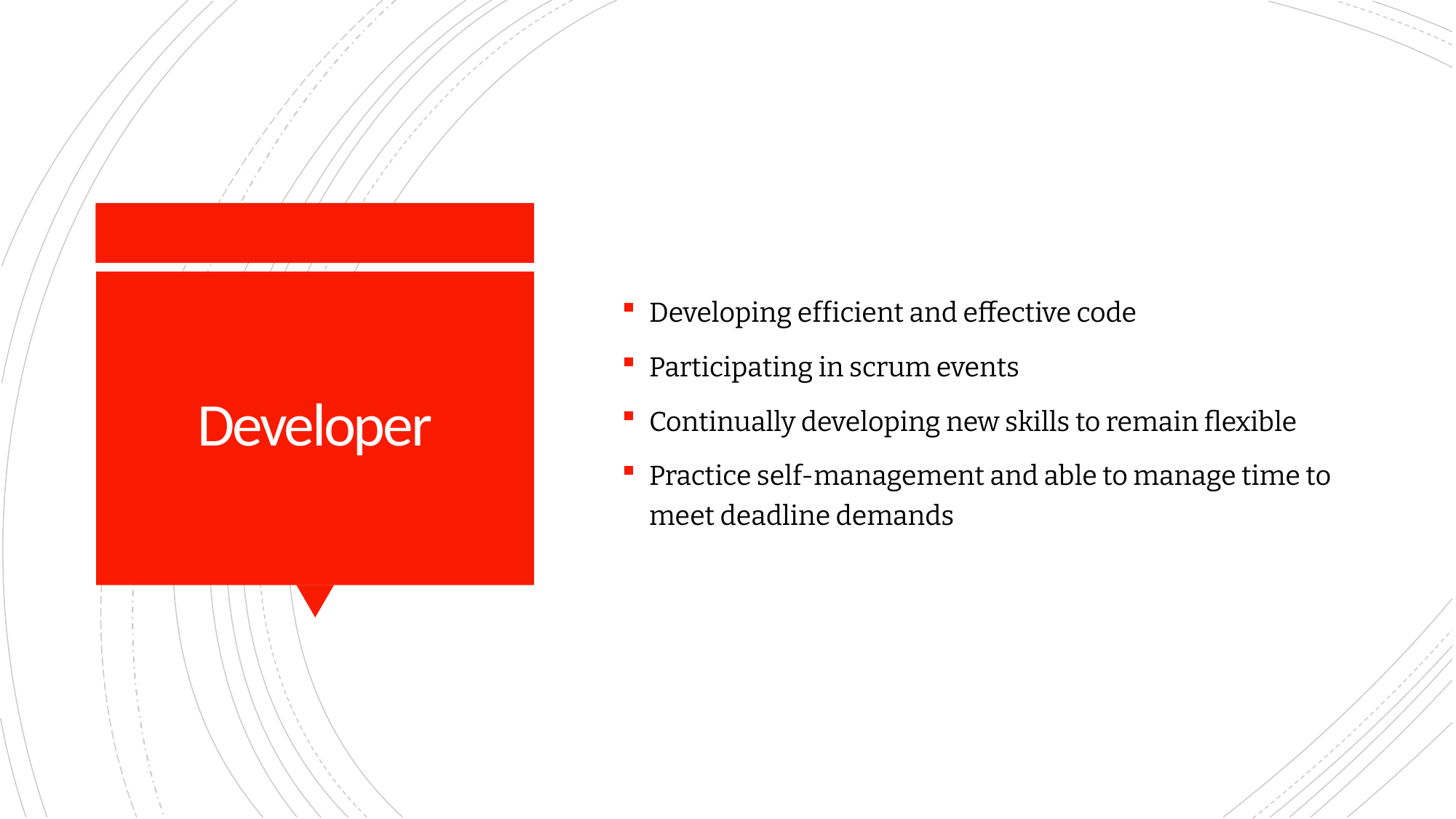

Developing efficient and effective code
Participating in scrum events
Continually developing new skills to remain flexible
Practice self-management and able to manage time to meet deadline demands
# Developer